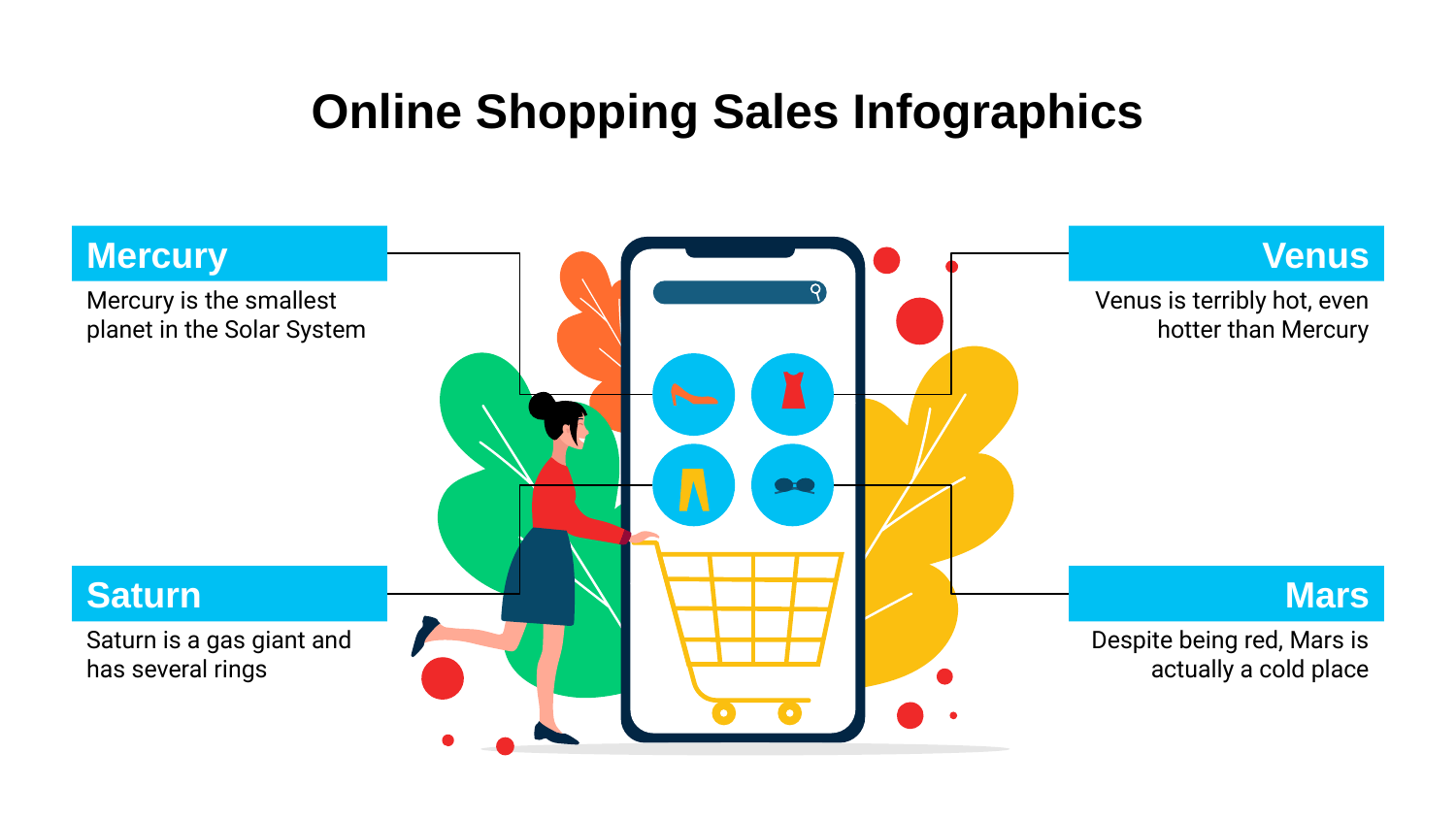

# Online Shopping Sales Infographics
Mercury
Mercury is the smallest planet in the Solar System
Venus
Venus is terribly hot, even hotter than Mercury

Saturn
Saturn is a gas giant and has several rings
Mars
Despite being red, Mars is actually a cold place